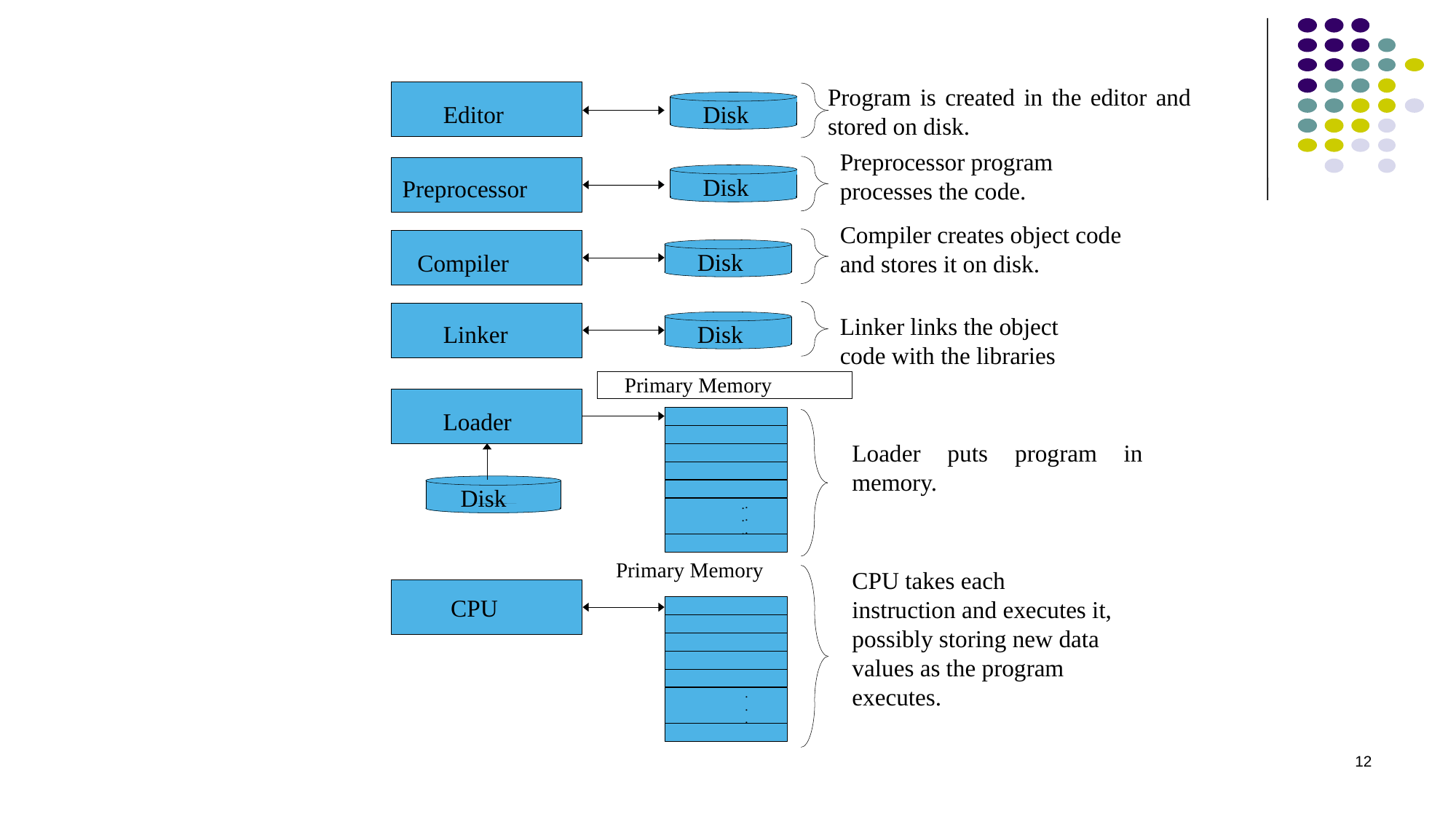

Editor

Program is created in the editor and stored on disk.

Disk

Preprocessor program
processes the code.

Preprocessor

Disk

Compiler creates object code and stores it on disk.

Disk
Compiler

Linker

Linker links the object
code with the libraries

Disk

Primary Memory

Loader

.
.
.

.
.
.

Loader puts program in memory.

Disk

Primary Memory

CPU takes each
instruction and executes it, possibly storing new data values as the program executes.

CPU

.
.
.

.
.
.

12